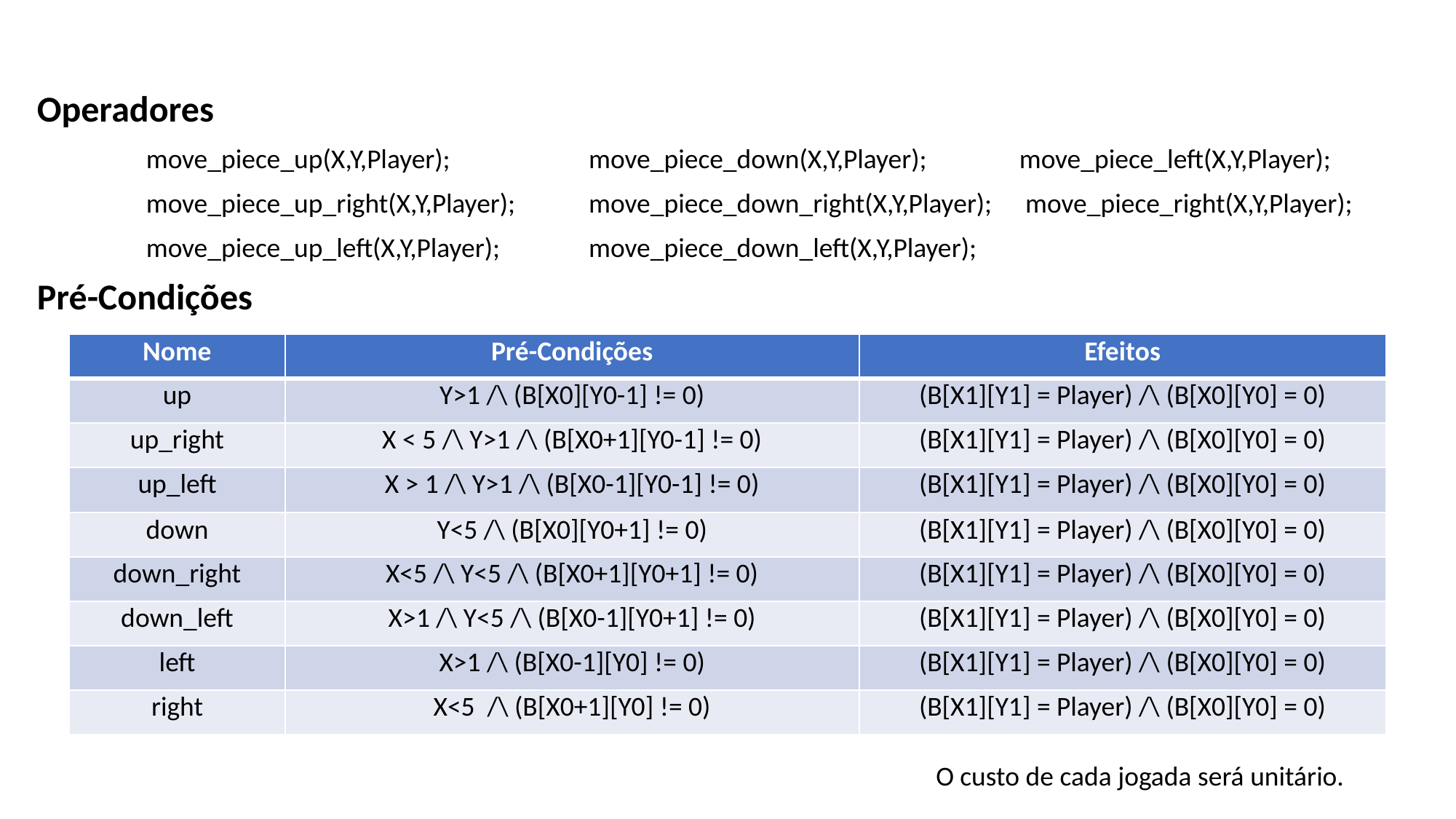

Operadores
	move_piece_up(X,Y,Player);		 move_piece_down(X,Y,Player);   	move_piece_left(X,Y,Player);
	move_piece_up_right(X,Y,Player); 	 move_piece_down_right(X,Y,Player);	 move_piece_right(X,Y,Player);
	move_piece_up_left(X,Y,Player);	 move_piece_down_left(X,Y,Player);
Pré-Condições

| Nome | Pré-Condições | Efeitos |
| --- | --- | --- |
| up | Y>1 /\ (B[X0][Y0-1] != 0) | (B[X1][Y1] = Player) /\ (B[X0][Y0] = 0) |
| up\_right | X < 5 /\ Y>1 /\ (B[X0+1][Y0-1] != 0) | (B[X1][Y1] = Player) /\ (B[X0][Y0] = 0) |
| up\_left | X > 1 /\ Y>1 /\ (B[X0-1][Y0-1] != 0) | (B[X1][Y1] = Player) /\ (B[X0][Y0] = 0) |
| down | Y<5 /\ (B[X0][Y0+1] != 0) | (B[X1][Y1] = Player) /\ (B[X0][Y0] = 0) |
| down\_right | X<5 /\ Y<5 /\ (B[X0+1][Y0+1] != 0) | (B[X1][Y1] = Player) /\ (B[X0][Y0] = 0) |
| down\_left | X>1 /\ Y<5 /\ (B[X0-1][Y0+1] != 0) | (B[X1][Y1] = Player) /\ (B[X0][Y0] = 0) |
| left | X>1 /\ (B[X0-1][Y0] != 0) | (B[X1][Y1] = Player) /\ (B[X0][Y0] = 0) |
| right | X<5 /\ (B[X0+1][Y0] != 0) | (B[X1][Y1] = Player) /\ (B[X0][Y0] = 0) |
O custo de cada jogada será unitário.